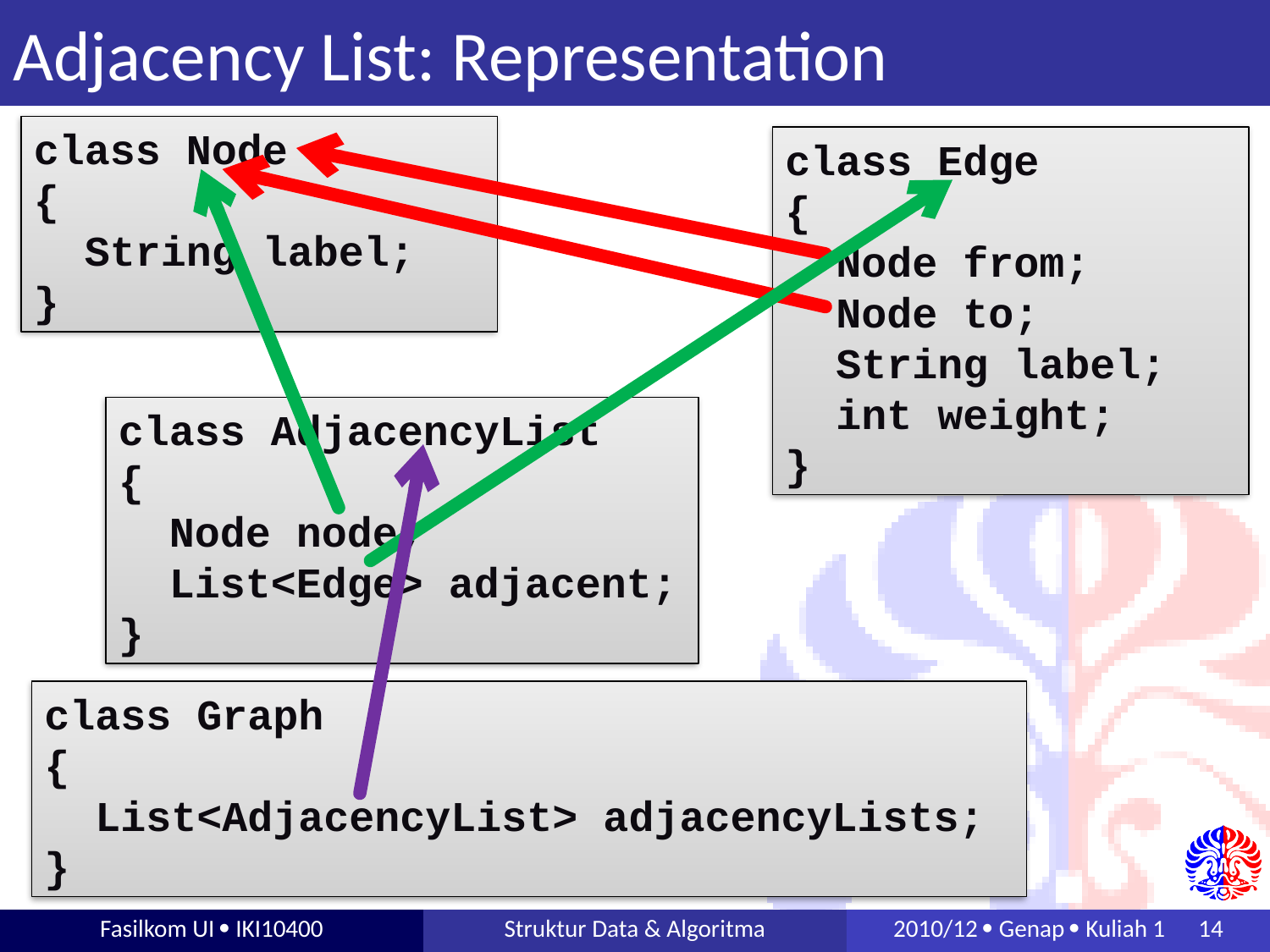

# Adjacency List: Representation
class Node
{
  String label;
}
class Edge
{
  Node from;
  Node to;
  String label;
  int weight;
}
class AdjacencyList
{
  Node node;
  List<Edge> adjacent;
}
class Graph
{
  List<AdjacencyList> adjacencyLists;
}